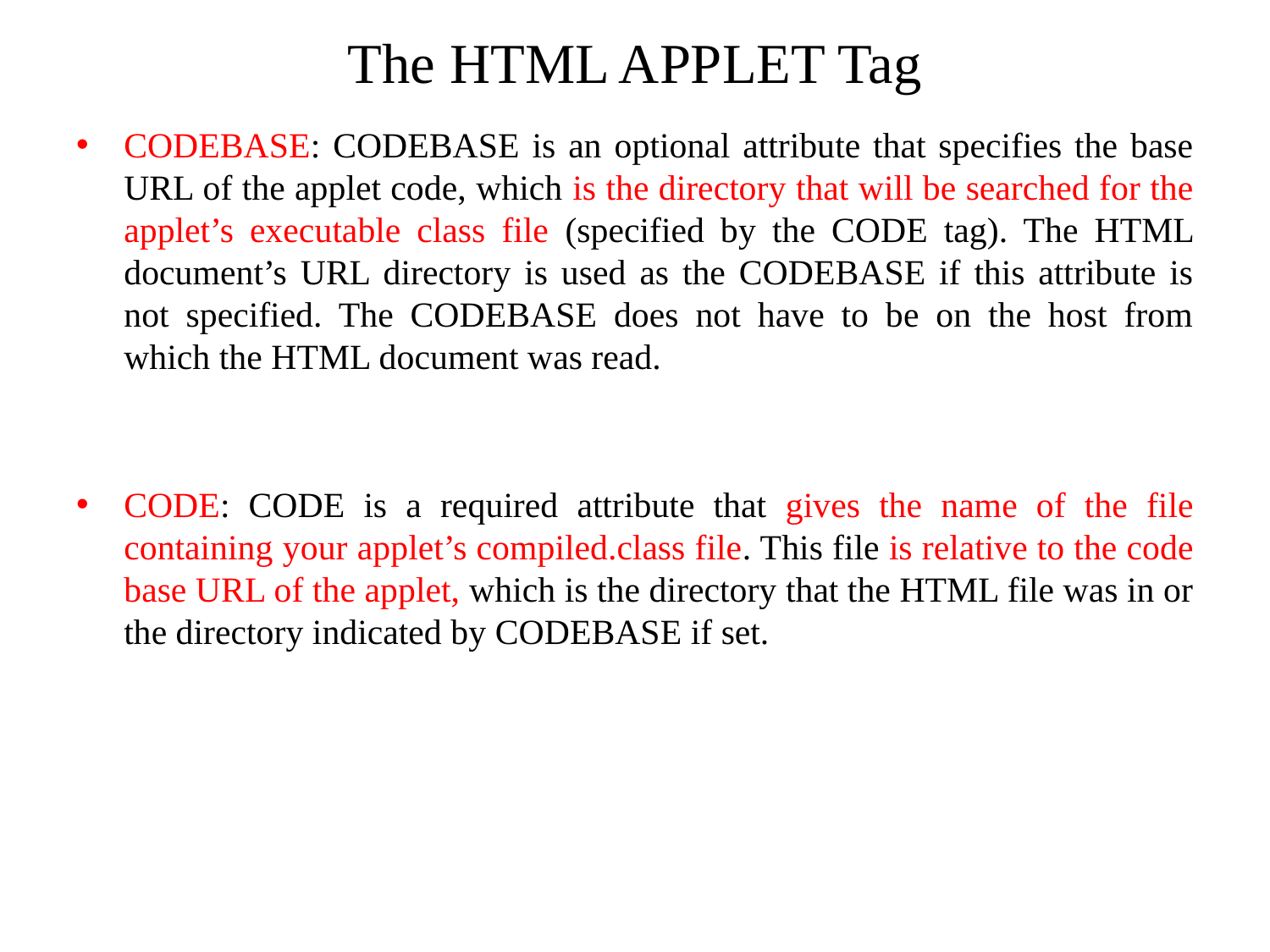

# The HTML APPLET Tag
CODEBASE: CODEBASE is an optional attribute that specifies the base URL of the applet code, which is the directory that will be searched for the applet’s executable class file (specified by the CODE tag). The HTML document’s URL directory is used as the CODEBASE if this attribute is not specified. The CODEBASE does not have to be on the host from which the HTML document was read.

CODE: CODE is a required attribute that gives the name of the file containing your applet’s compiled.class file. This file is relative to the code base URL of the applet, which is the directory that the HTML file was in or the directory indicated by CODEBASE if set.